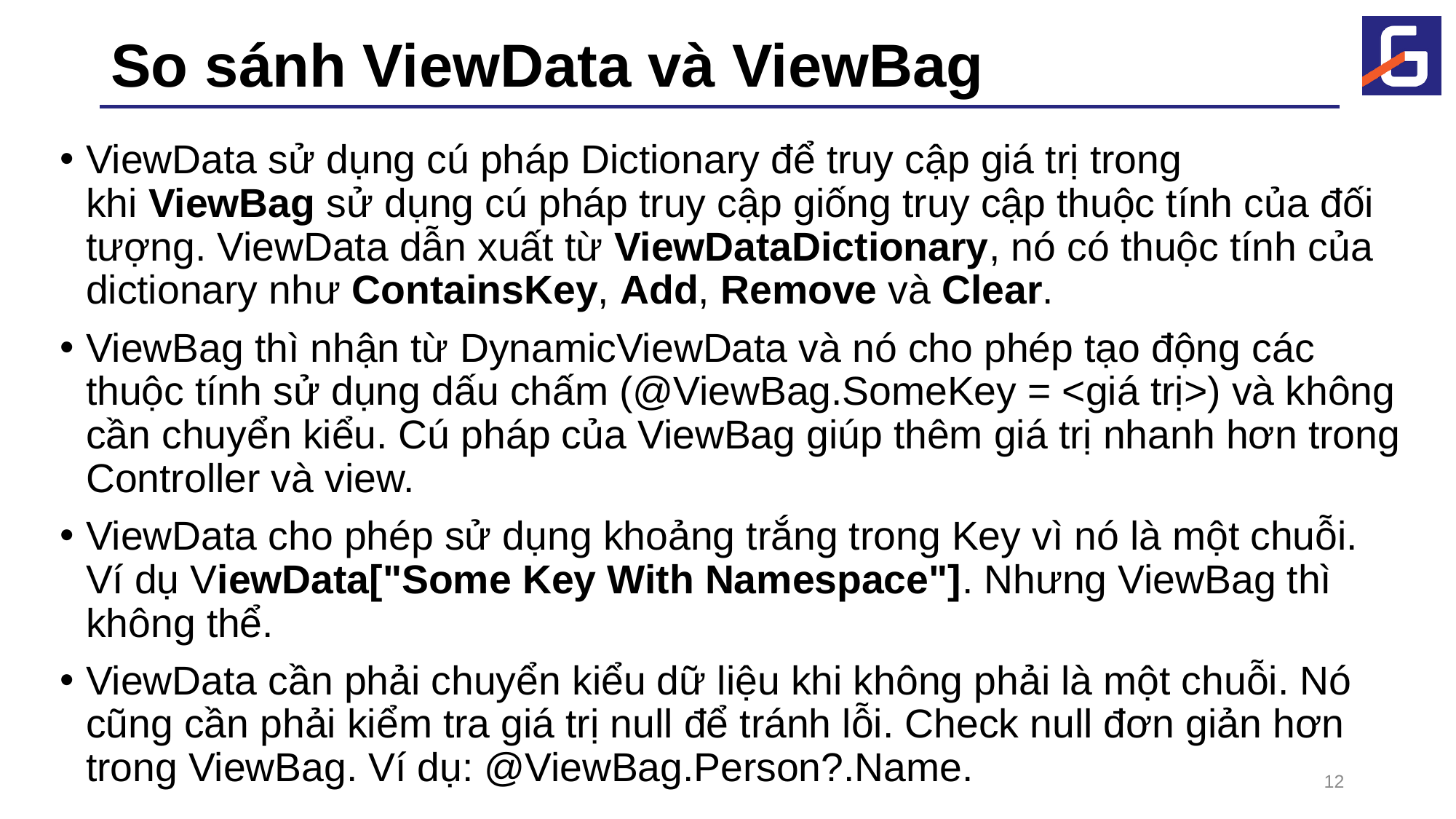

# So sánh ViewData và ViewBag
ViewData sử dụng cú pháp Dictionary để truy cập giá trị trong khi ViewBag sử dụng cú pháp truy cập giống truy cập thuộc tính của đối tượng. ViewData dẫn xuất từ ViewDataDictionary, nó có thuộc tính của dictionary như ContainsKey, Add, Remove và Clear.
ViewBag thì nhận từ DynamicViewData và nó cho phép tạo động các thuộc tính sử dụng dấu chấm (@ViewBag.SomeKey = <giá trị>) và không cần chuyển kiểu. Cú pháp của ViewBag giúp thêm giá trị nhanh hơn trong Controller và view.
ViewData cho phép sử dụng khoảng trắng trong Key vì nó là một chuỗi. Ví dụ ViewData["Some Key With Namespace"]. Nhưng ViewBag thì không thể.
ViewData cần phải chuyển kiểu dữ liệu khi không phải là một chuỗi. Nó cũng cần phải kiểm tra giá trị null để tránh lỗi. Check null đơn giản hơn trong ViewBag. Ví dụ: @ViewBag.Person?.Name.
12